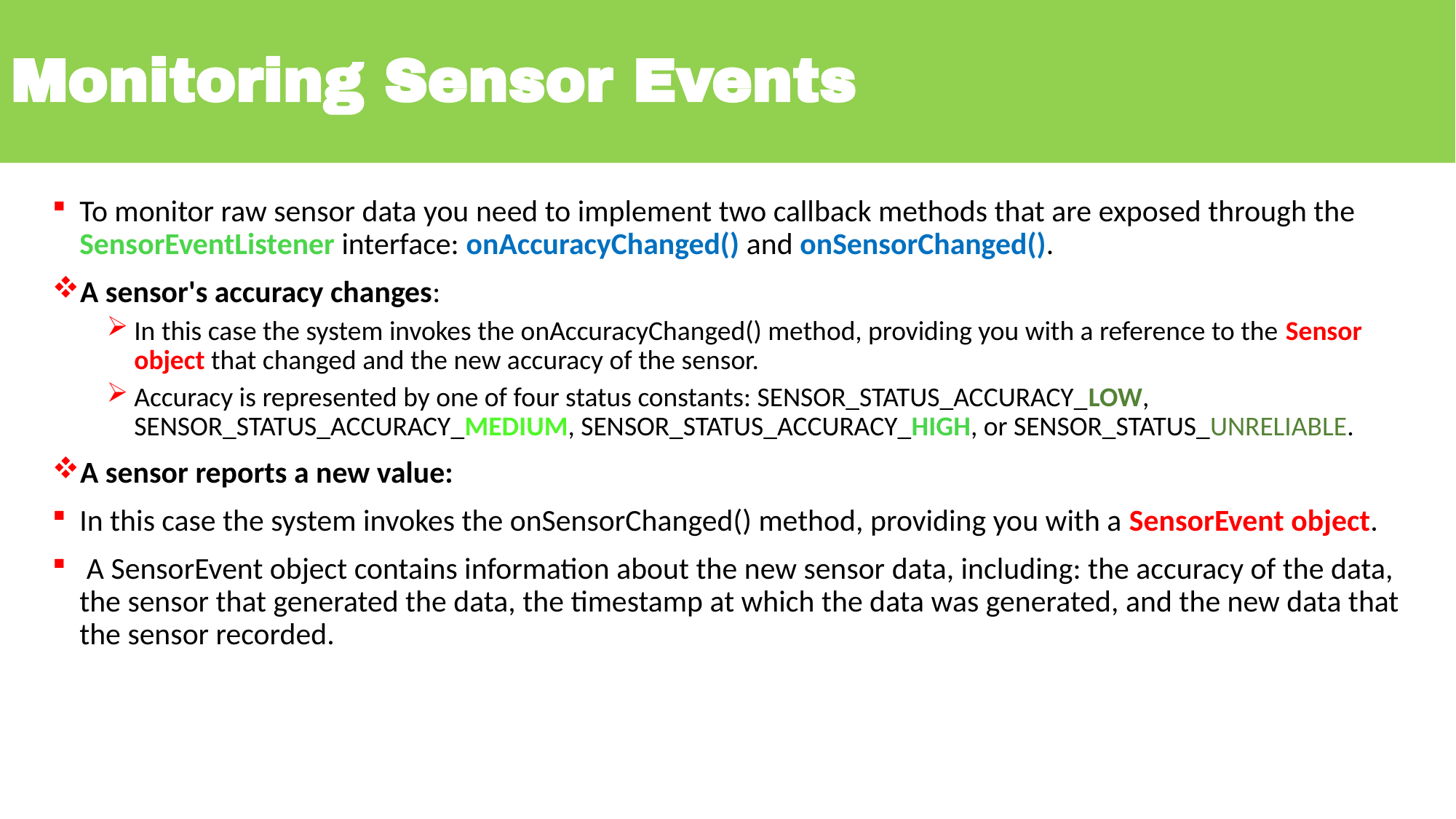

# Monitoring Sensor Events
To monitor raw sensor data you need to implement two callback methods that are exposed through the SensorEventListener interface: onAccuracyChanged() and onSensorChanged().
A sensor's accuracy changes:
In this case the system invokes the onAccuracyChanged() method, providing you with a reference to the Sensor object that changed and the new accuracy of the sensor.
Accuracy is represented by one of four status constants: SENSOR_STATUS_ACCURACY_LOW, SENSOR_STATUS_ACCURACY_MEDIUM, SENSOR_STATUS_ACCURACY_HIGH, or SENSOR_STATUS_UNRELIABLE.
A sensor reports a new value:
In this case the system invokes the onSensorChanged() method, providing you with a SensorEvent object.
 A SensorEvent object contains information about the new sensor data, including: the accuracy of the data, the sensor that generated the data, the timestamp at which the data was generated, and the new data that the sensor recorded.